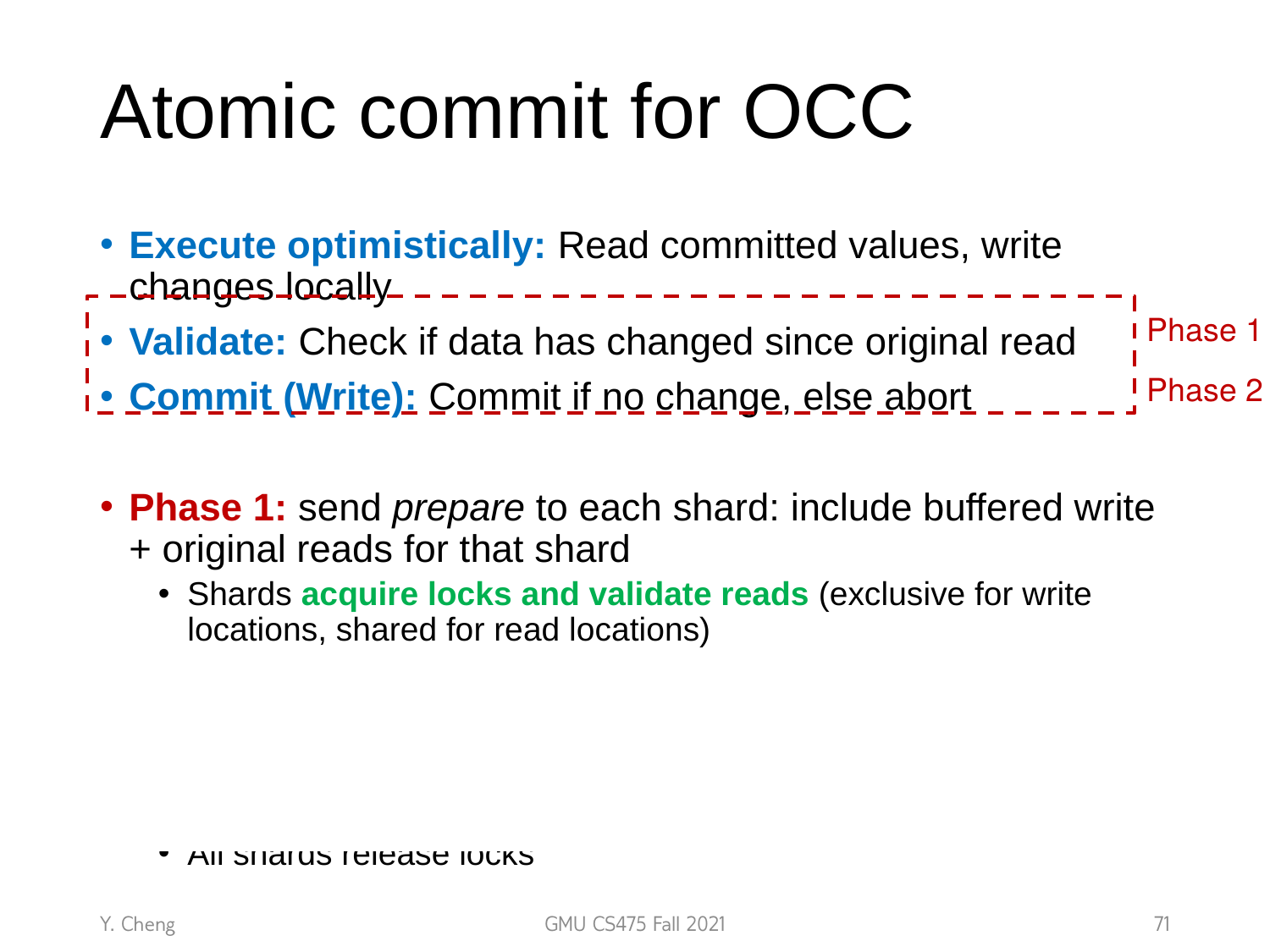

# Atomic commit for OCC
Execute optimistically: Read committed values, write changes locally
Validate: Check if data has changed since original read
Commit (Write): Commit if no change, else abort

Phase 1: send prepare to each shard: include buffered write + original reads for that shard
Shards acquire locks and validate reads (exclusive for write locations, shared for read locations)
If this succeeds, respond with yes; else respond with no
Phase 2: collect votes, send result (abort or commit) to all shards
If commit, shards apply buffered writes
All shards release locks

Phase 1
Phase 2

Y. Cheng
GMU CS475 Fall 2021
71